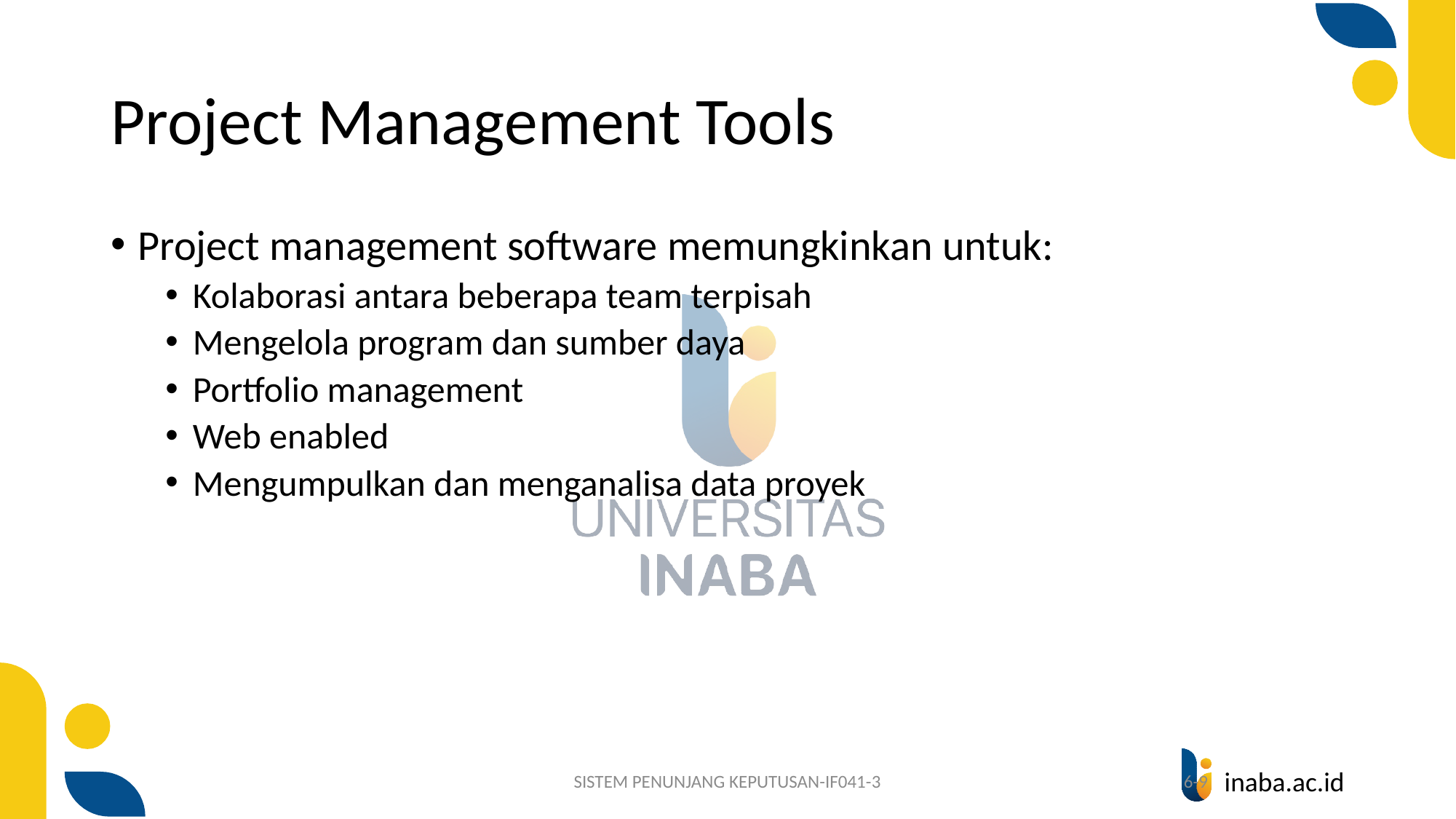

# Project Management Tools
Project management software memungkinkan untuk:
Kolaborasi antara beberapa team terpisah
Mengelola program dan sumber daya
Portfolio management
Web enabled
Mengumpulkan dan menganalisa data proyek

9
SISTEM PENUNJANG KEPUTUSAN-IF041-3
6-9